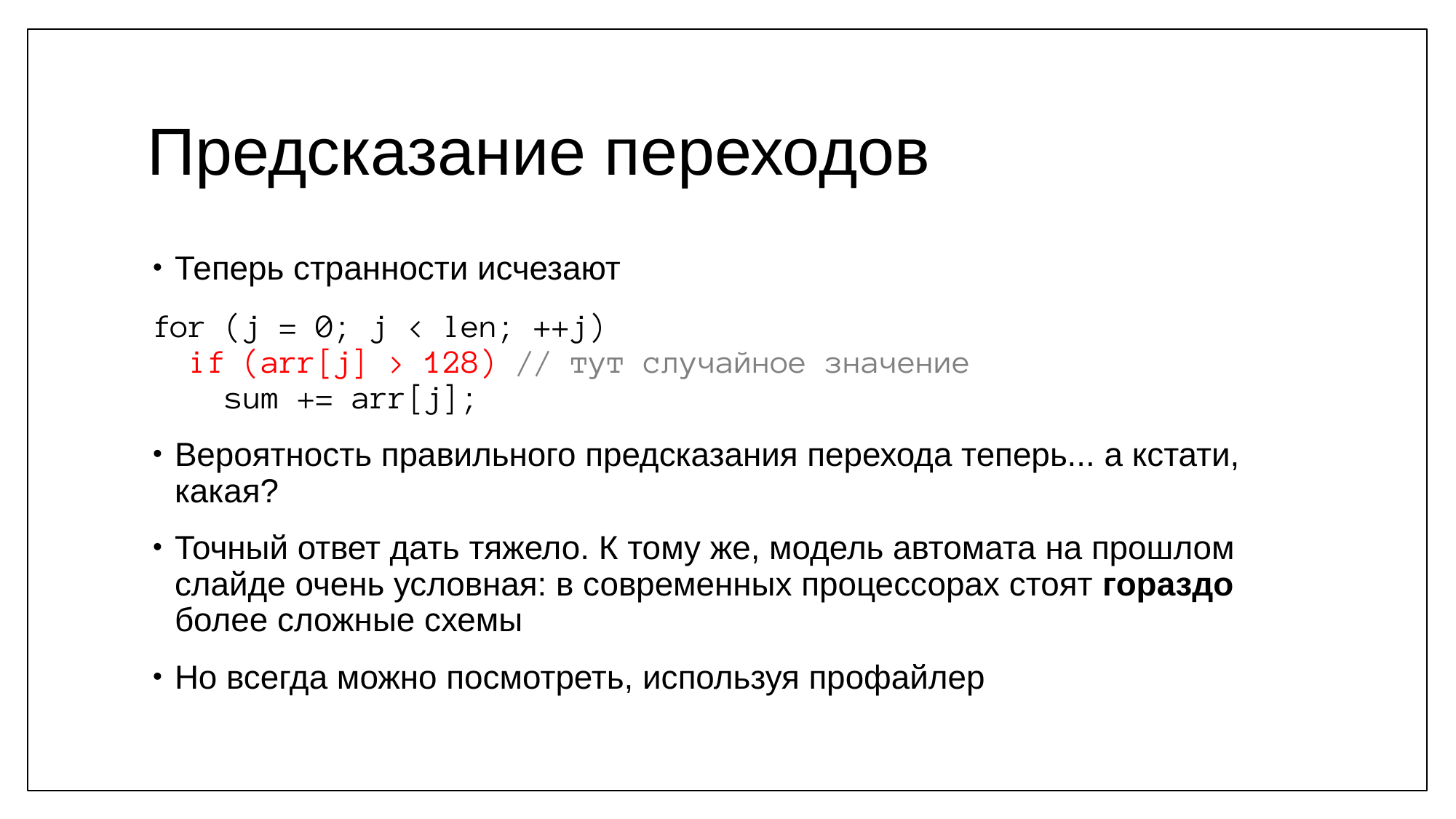

# Предсказание переходов
Теперь странности исчезают
for (j = 0; j < len; ++j)
  if (arr[j] > 128) // тут случайное значение
    sum += arr[j];
Вероятность правильного предсказания перехода теперь... а кстати, какая?
Точный ответ дать тяжело. К тому же, модель автомата на прошлом слайде очень условная: в современных процессорах стоят гораздо более сложные схемы
Но всегда можно посмотреть, используя профайлер